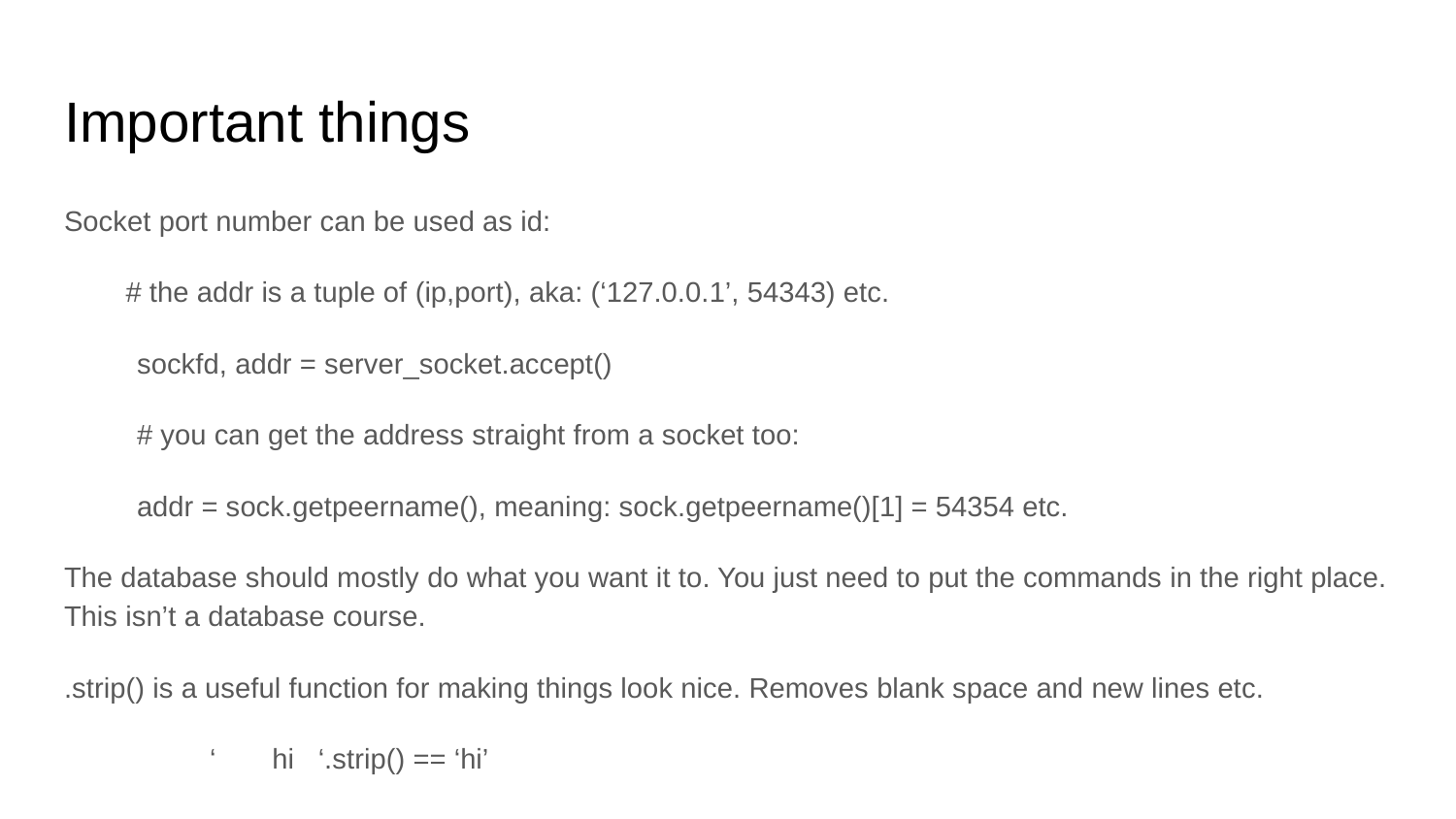

# Important things
Socket port number can be used as id:
# the addr is a tuple of (ip,port), aka: (‘127.0.0.1’, 54343) etc.
sockfd, addr = server_socket.accept()
# you can get the address straight from a socket too:
addr = sock.getpeername(), meaning: sock.getpeername()[1] = 54354 etc.
The database should mostly do what you want it to. You just need to put the commands in the right place. This isn’t a database course.
.strip() is a useful function for making things look nice. Removes blank space and new lines etc.
	‘       hi   ‘.strip() == ‘hi’